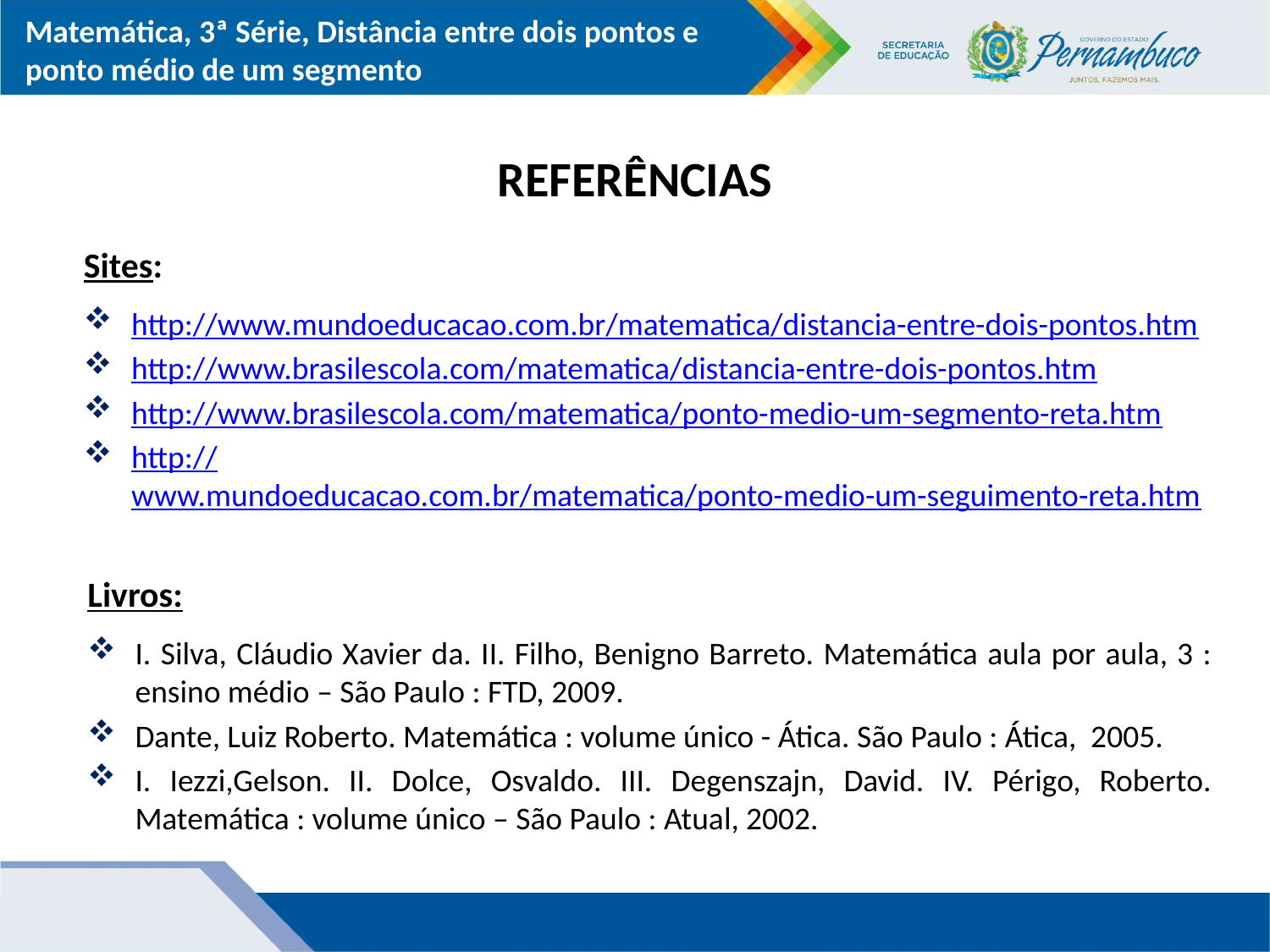

# REFERÊNCIAS
Sites:

http://www.mundoeducacao.com.br/matematica/distancia-entre-dois-pontos.htm
http://www.brasilescola.com/matematica/distancia-entre-dois-pontos.htm
http://www.brasilescola.com/matematica/ponto-medio-um-segmento-reta.htm
http://www.mundoeducacao.com.br/matematica/ponto-medio-um-seguimento-reta.htm

Livros:

I. Silva, Cláudio Xavier da. II. Filho, Benigno Barreto. Matemática aula por aula, 3 : ensino médio – São Paulo : FTD, 2009.
Dante, Luiz Roberto. Matemática : volume único - Ática. São Paulo : Ática,  2005.
I. Iezzi,Gelson. II. Dolce, Osvaldo. III. Degenszajn, David. IV. Périgo, Roberto. Matemática : volume único – São Paulo : Atual, 2002.